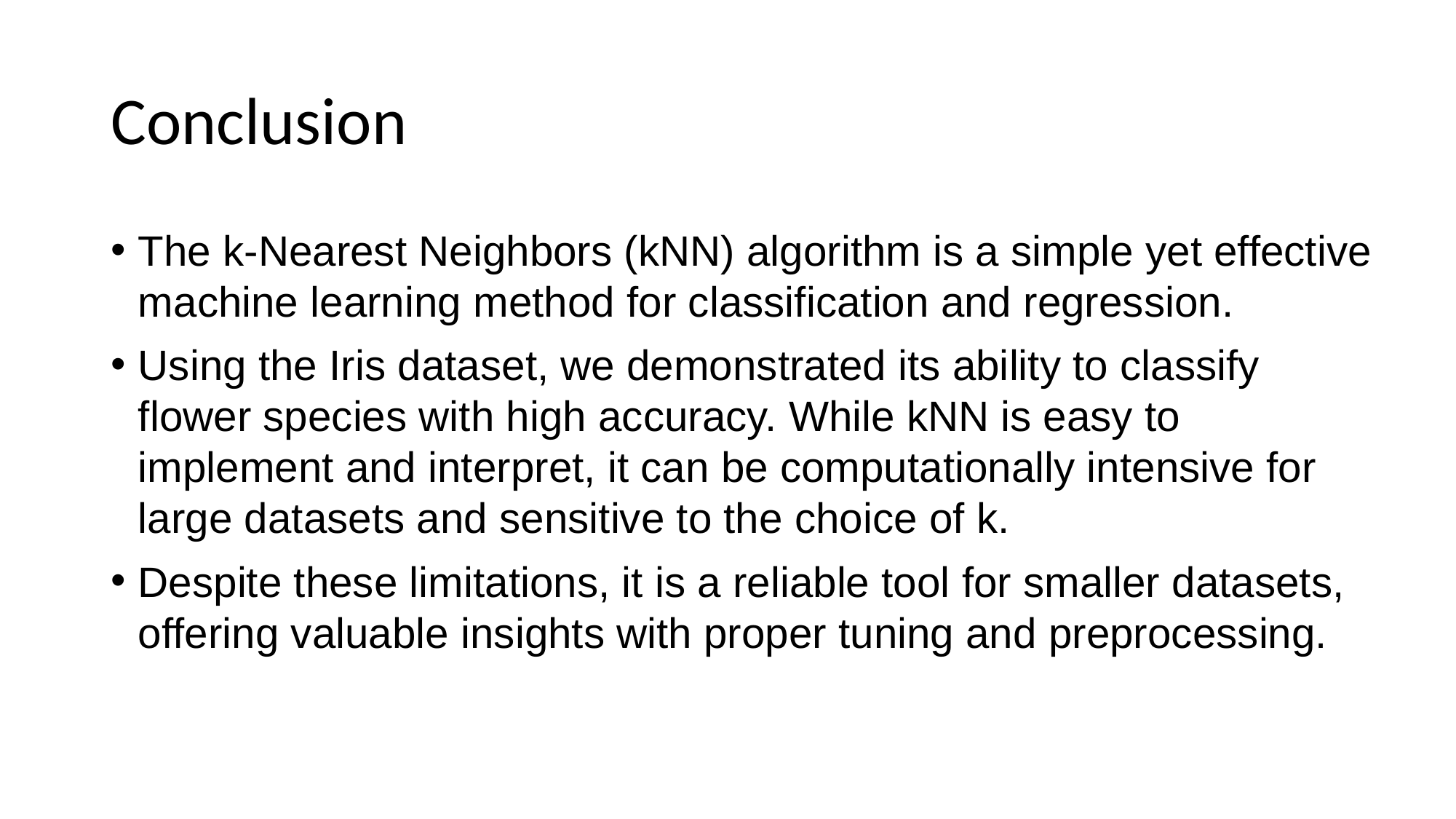

# Conclusion
The k-Nearest Neighbors (kNN) algorithm is a simple yet effective machine learning method for classification and regression.

Using the Iris dataset, we demonstrated its ability to classify flower species with high accuracy. While kNN is easy to implement and interpret, it can be computationally intensive for large datasets and sensitive to the choice of k.

Despite these limitations, it is a reliable tool for smaller datasets, offering valuable insights with proper tuning and preprocessing.